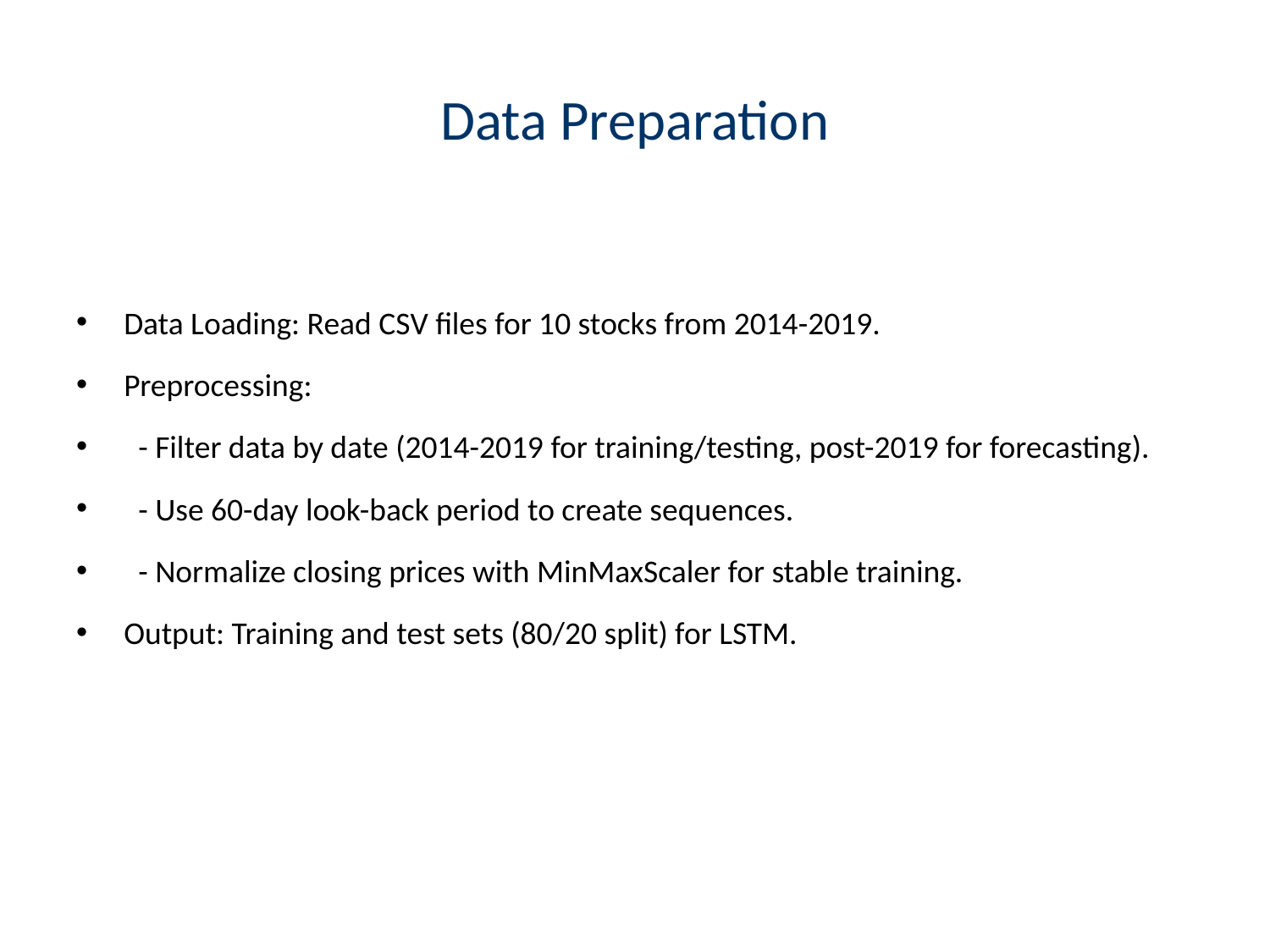

# Data Preparation

Data Loading: Read CSV files for 10 stocks from 2014-2019.
Preprocessing:
  - Filter data by date (2014-2019 for training/testing, post-2019 for forecasting).
  - Use 60-day look-back period to create sequences.
  - Normalize closing prices with MinMaxScaler for stable training.
Output: Training and test sets (80/20 split) for LSTM.